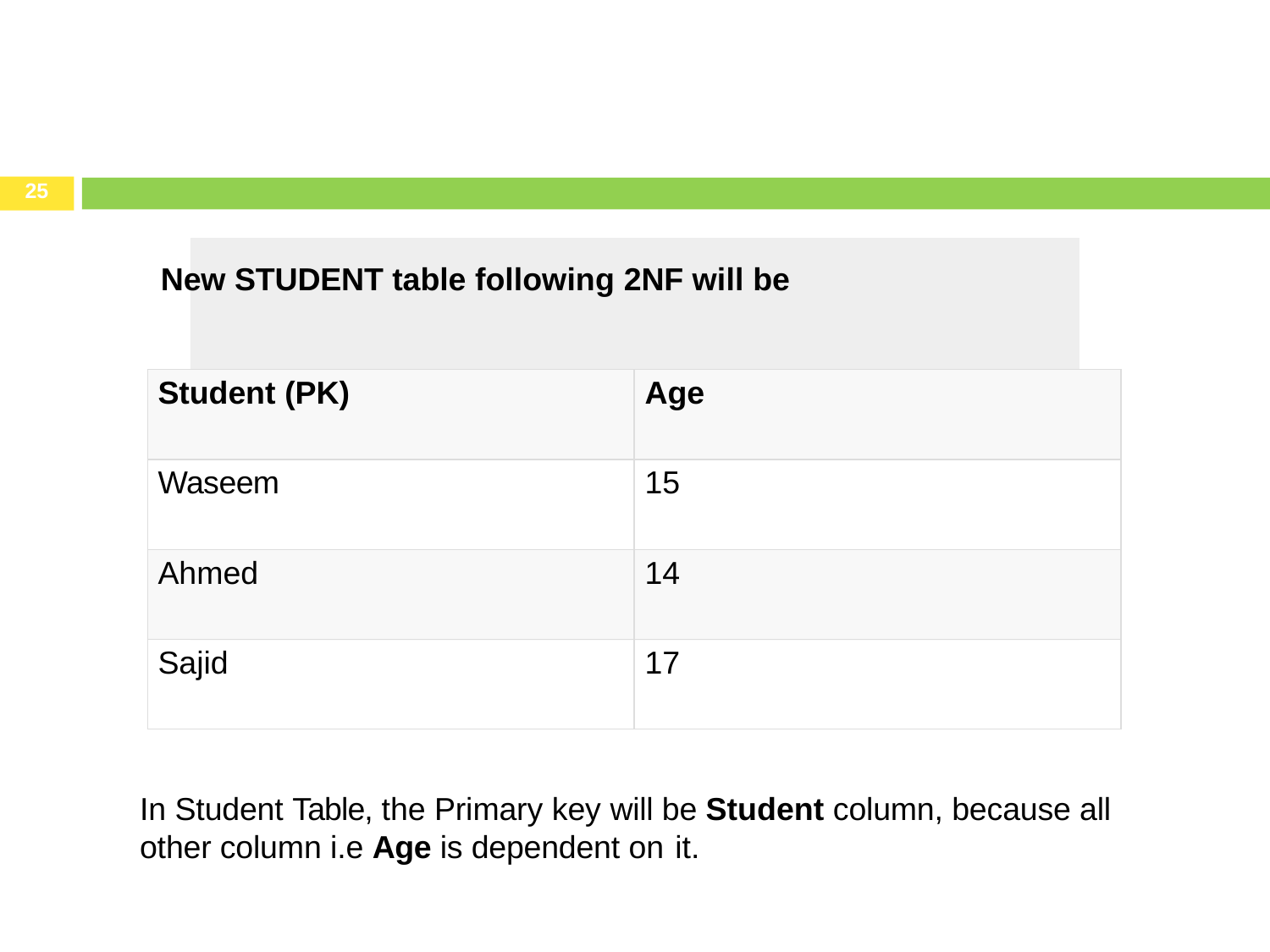

25

# New STUDENT table following 2NF will be
| Student (PK) | Age |
| --- | --- |
| Waseem | 15 |
| Ahmed | 14 |
| Sajid | 17 |

In Student Table, the Primary key will be Student column, because all  other column i.e Age is dependent on it.